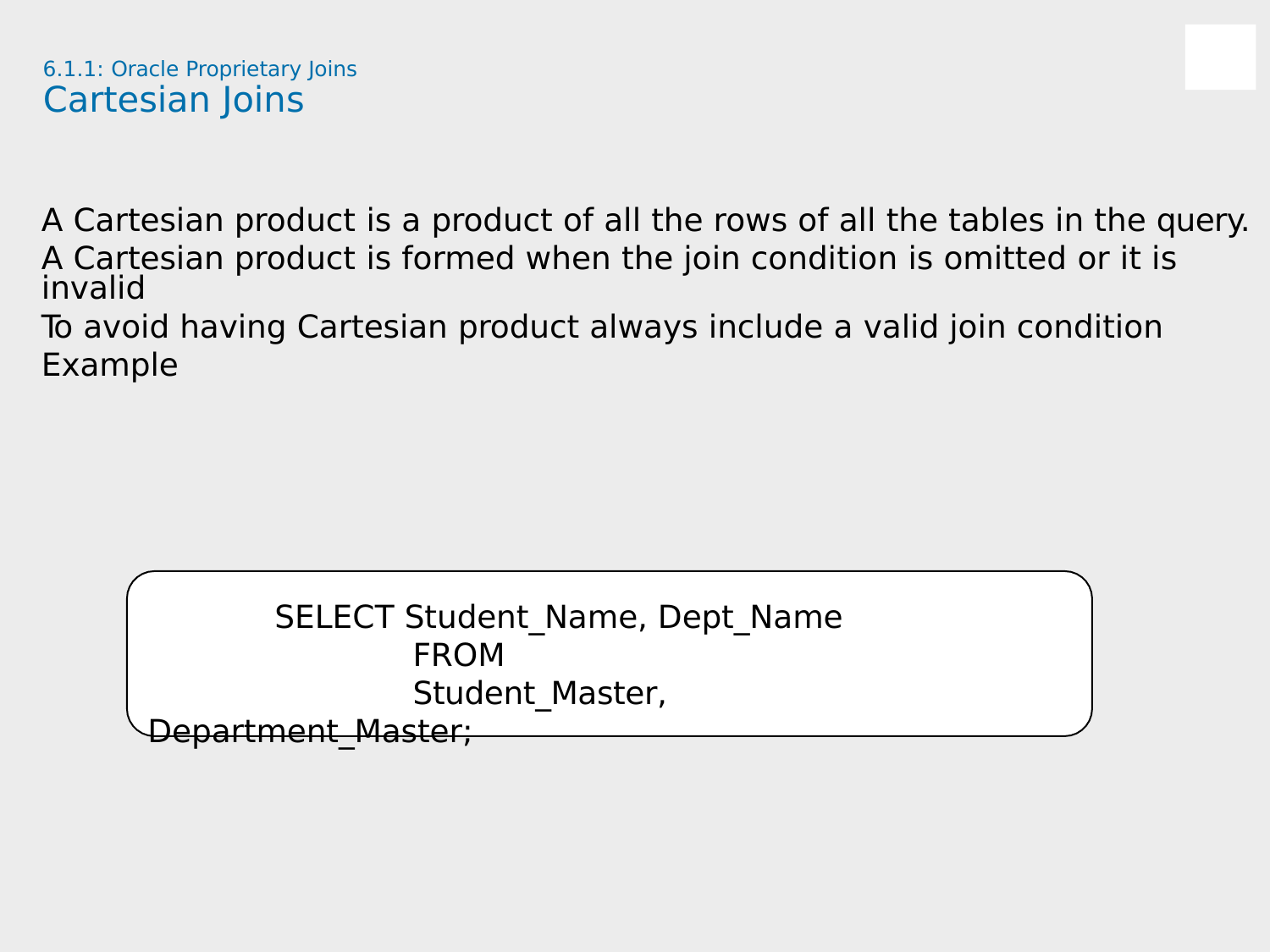

6.1.1: Oracle Proprietary Joins
# Cartesian Joins
A Cartesian product is a product of all the rows of all the tables in the query.
A Cartesian product is formed when the join condition is omitted or it is  invalid
To avoid having Cartesian product always include a valid join condition
Example

SELECT Student_Name, Dept_Name
FROM	Student_Master,
Department_Master;